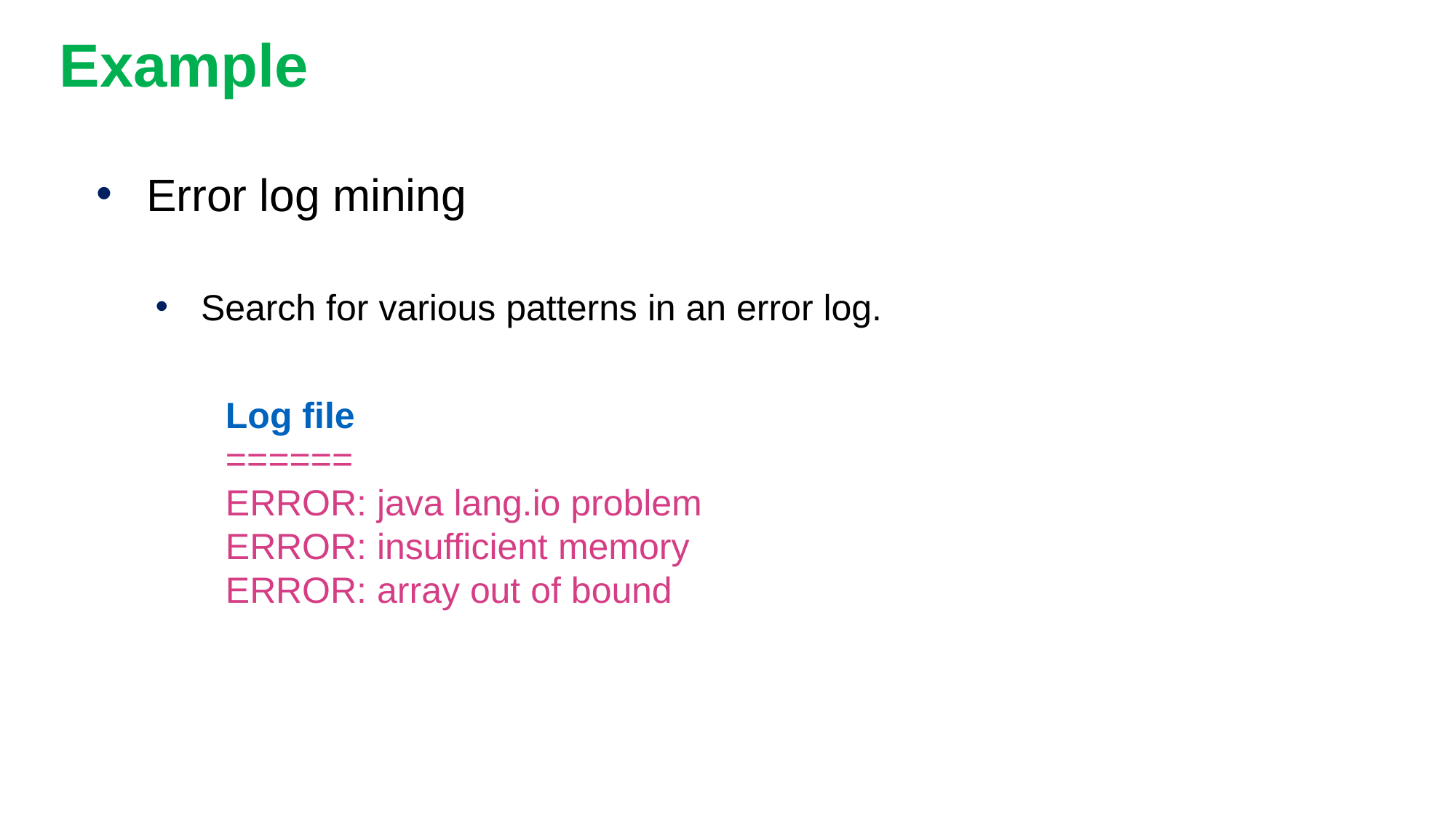

# Example
Error log mining

Search for various patterns in an error log.
Log file
======
ERROR: java lang.io problem
ERROR: insufficient memory
ERROR: array out of bound